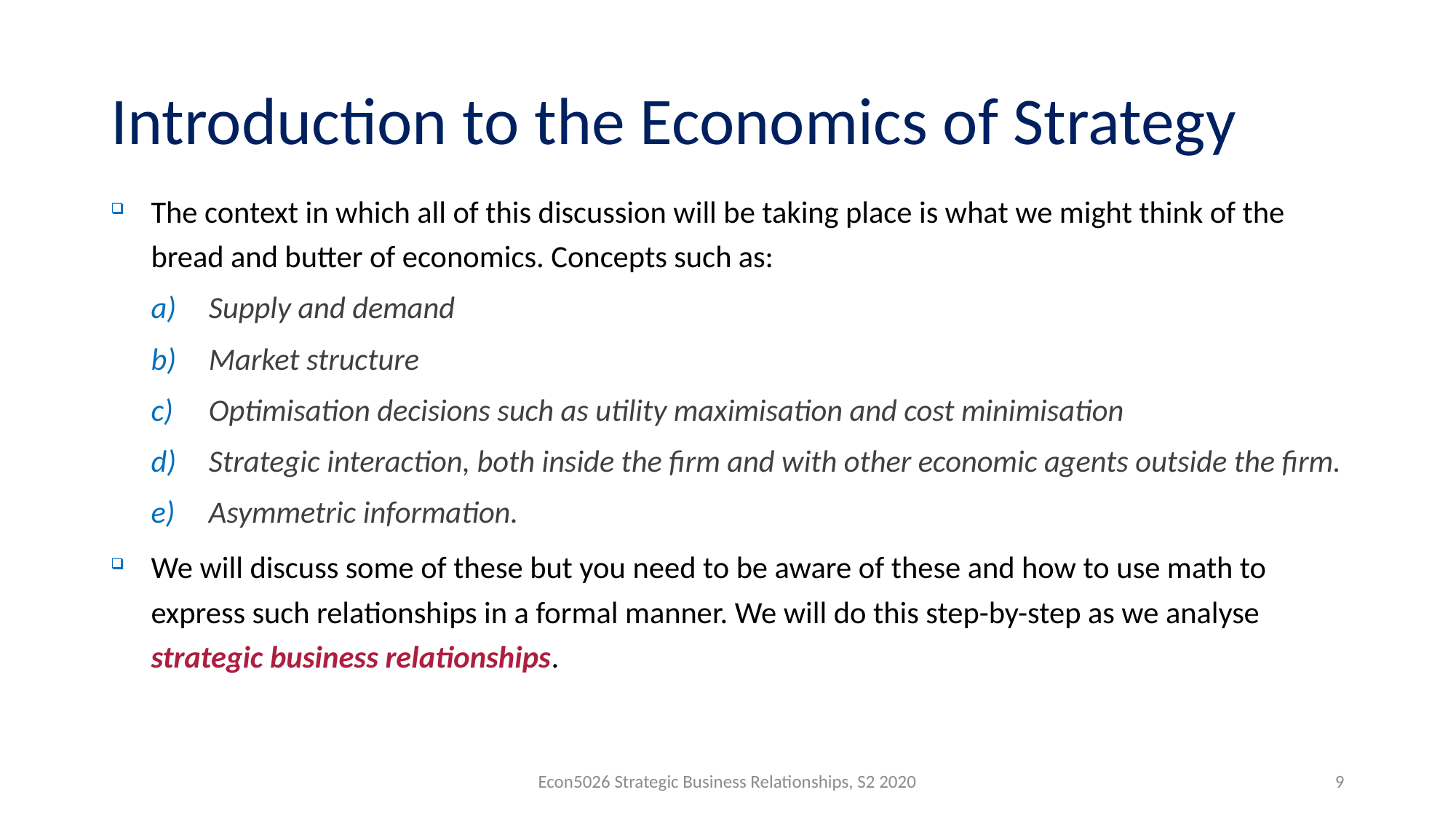

# Introduction to the Economics of Strategy
The context in which all of this discussion will be taking place is what we might think of the bread and butter of economics. Concepts such as:
Supply and demand
Market structure
Optimisation decisions such as utility maximisation and cost minimisation
Strategic interaction, both inside the firm and with other economic agents outside the firm.
Asymmetric information.
We will discuss some of these but you need to be aware of these and how to use math to express such relationships in a formal manner. We will do this step-by-step as we analyse strategic business relationships.

Econ5026 Strategic Business Relationships, S2 2020
9